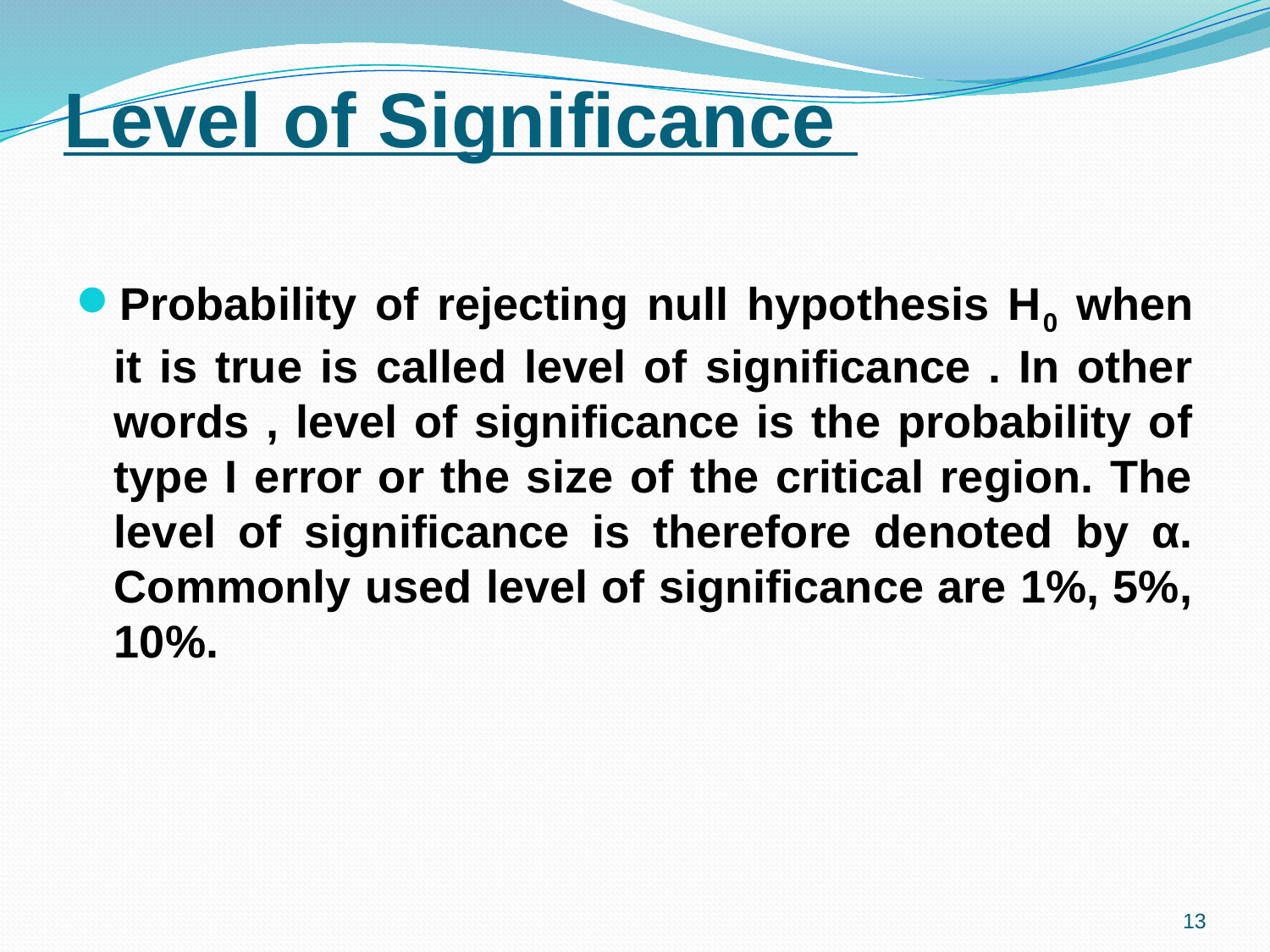

# Level of Significance
Probability of rejecting null hypothesis H0 when it is true is called level of significance . In other words , level of significance is the probability of type I error or the size of the critical region. The level of significance is therefore denoted by α. Commonly used level of significance are 1%, 5%, 10%.

13